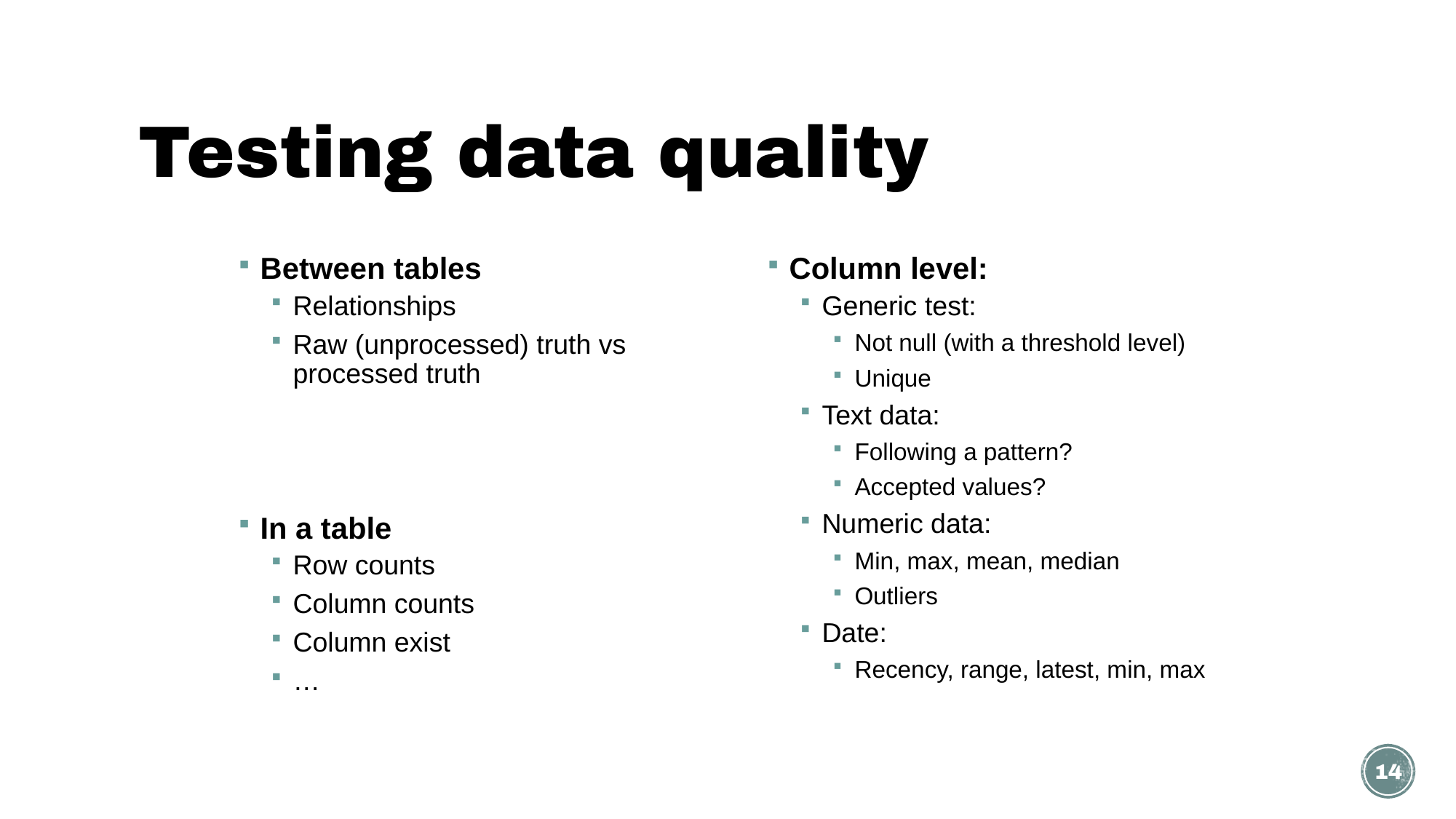

# Testing data quality
Between tables
Relationships
Raw (unprocessed) truth vs processed truth

In a table
Row counts
Column counts
Column exist
…

Column level:
Generic test:
Not null (with a threshold level)
Unique
Text data:
Following a pattern?
Accepted values?
Numeric data:
Min, max, mean, median
Outliers
Date:
Recency, range, latest, min, max

14